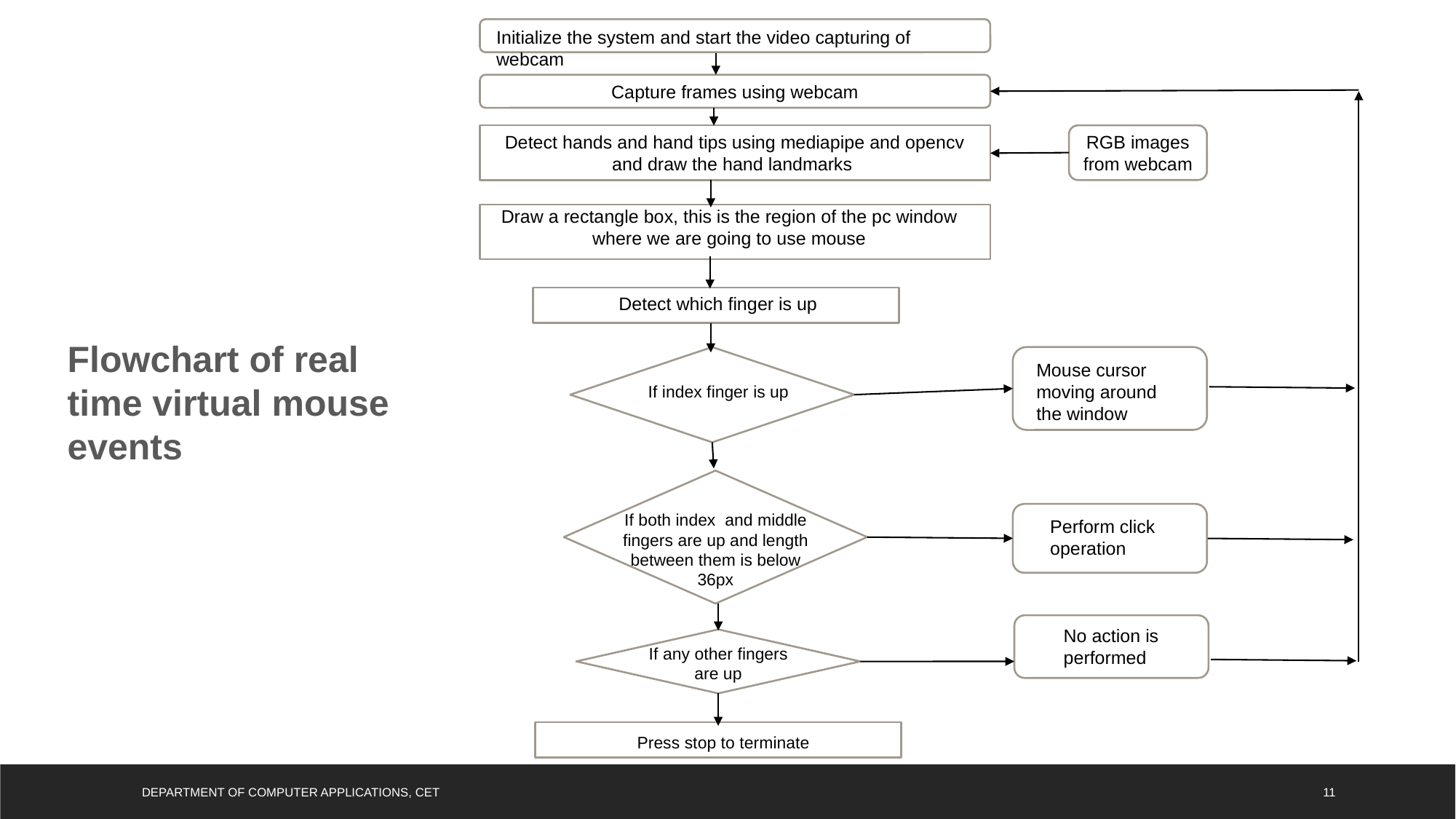

Initialize the system and start the video capturing of webcam
Capture frames using webcam

RGB images from webcam
Detect hands and hand tips using mediapipe and opencv and draw the hand landmarks
Draw a rectangle box, this is the region of the pc window where we are going to use mouse

Detect which finger is up

Flowchart of real time virtual mouse events

Mouse cursor moving around the window
If index finger is up

If both index  and middle fingers are up and length between them is below 36px

Perform click operation

No action is performed

If any other fingers are up

Press stop to terminate
DEPARTMENT OF COMPUTER APPLICATIONS, CET
11